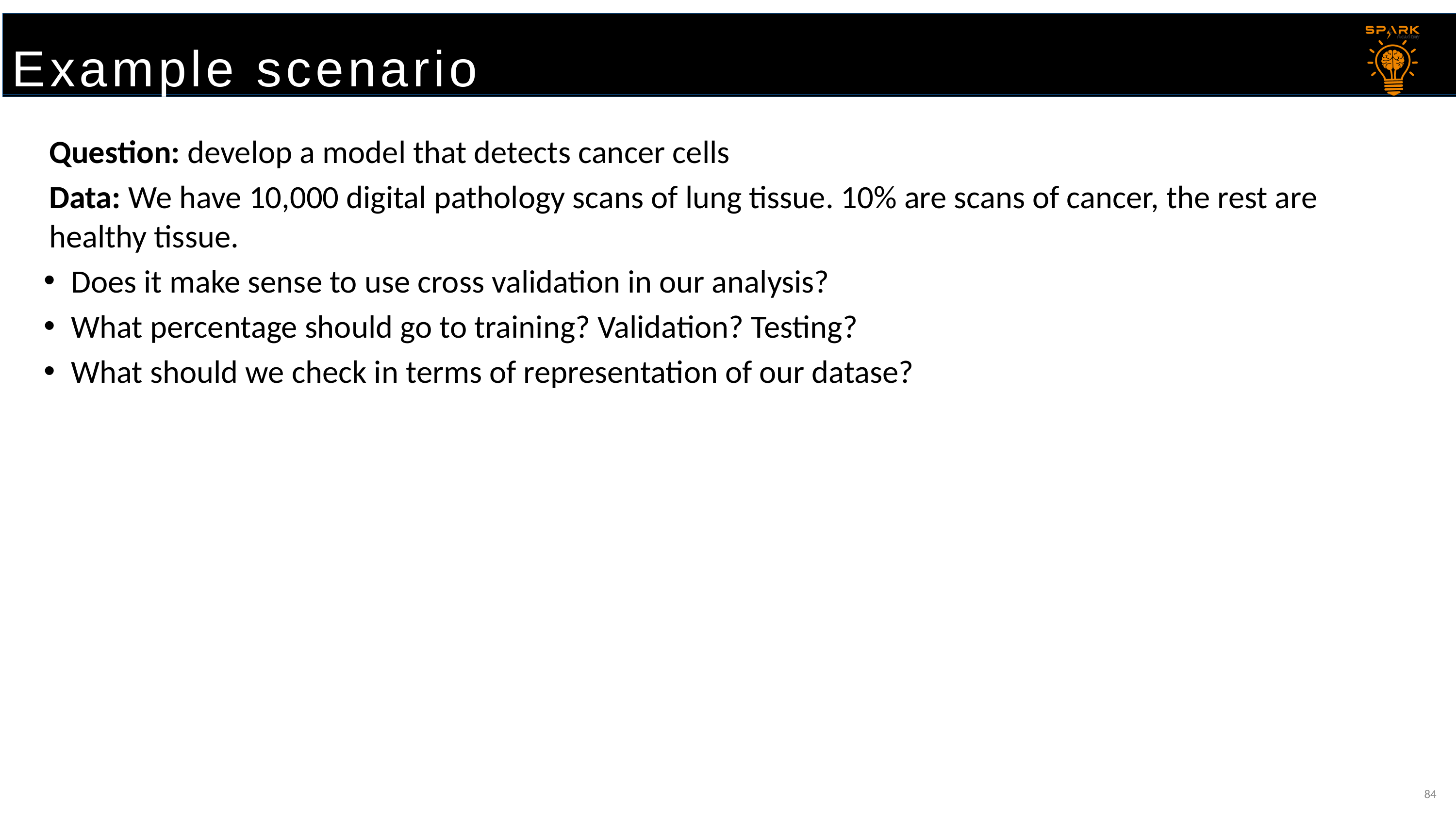

Example scenario
# Example scenario

Question: develop a model that detects cancer cells
Data: We have 10,000 digital pathology scans of lung tissue. 10% are scans of cancer, the rest are healthy tissue.
Does it make sense to use cross validation in our analysis?
What percentage should go to training? Validation? Testing?
What should we check in terms of representation of our datase?

84